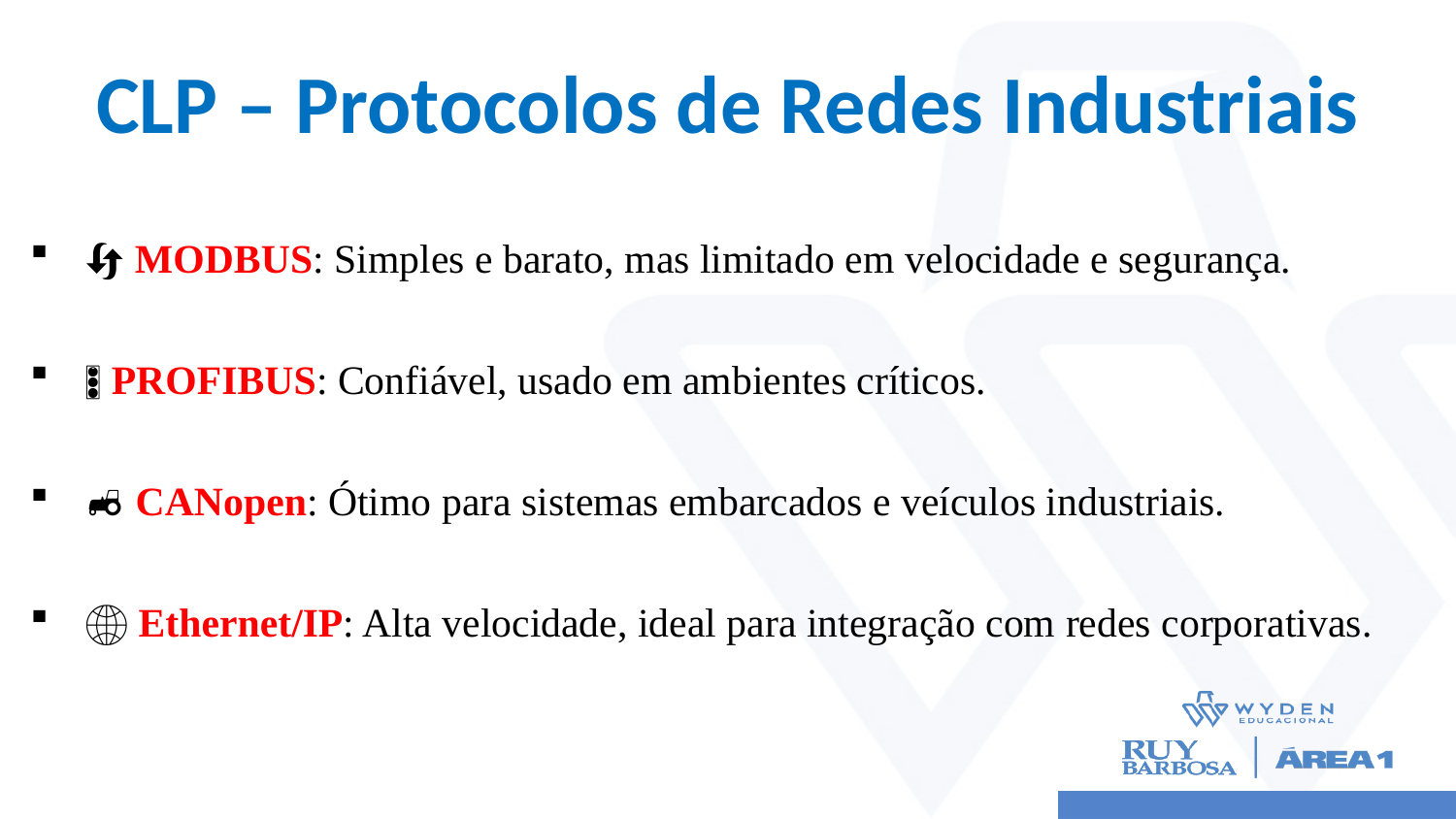

# CLP – Protocolos de Redes Industriais

🔄 MODBUS: Simples e barato, mas limitado em velocidade e segurança.

🚦 PROFIBUS: Confiável, usado em ambientes críticos.

🚜 CANopen: Ótimo para sistemas embarcados e veículos industriais.

🌐 Ethernet/IP: Alta velocidade, ideal para integração com redes corporativas.